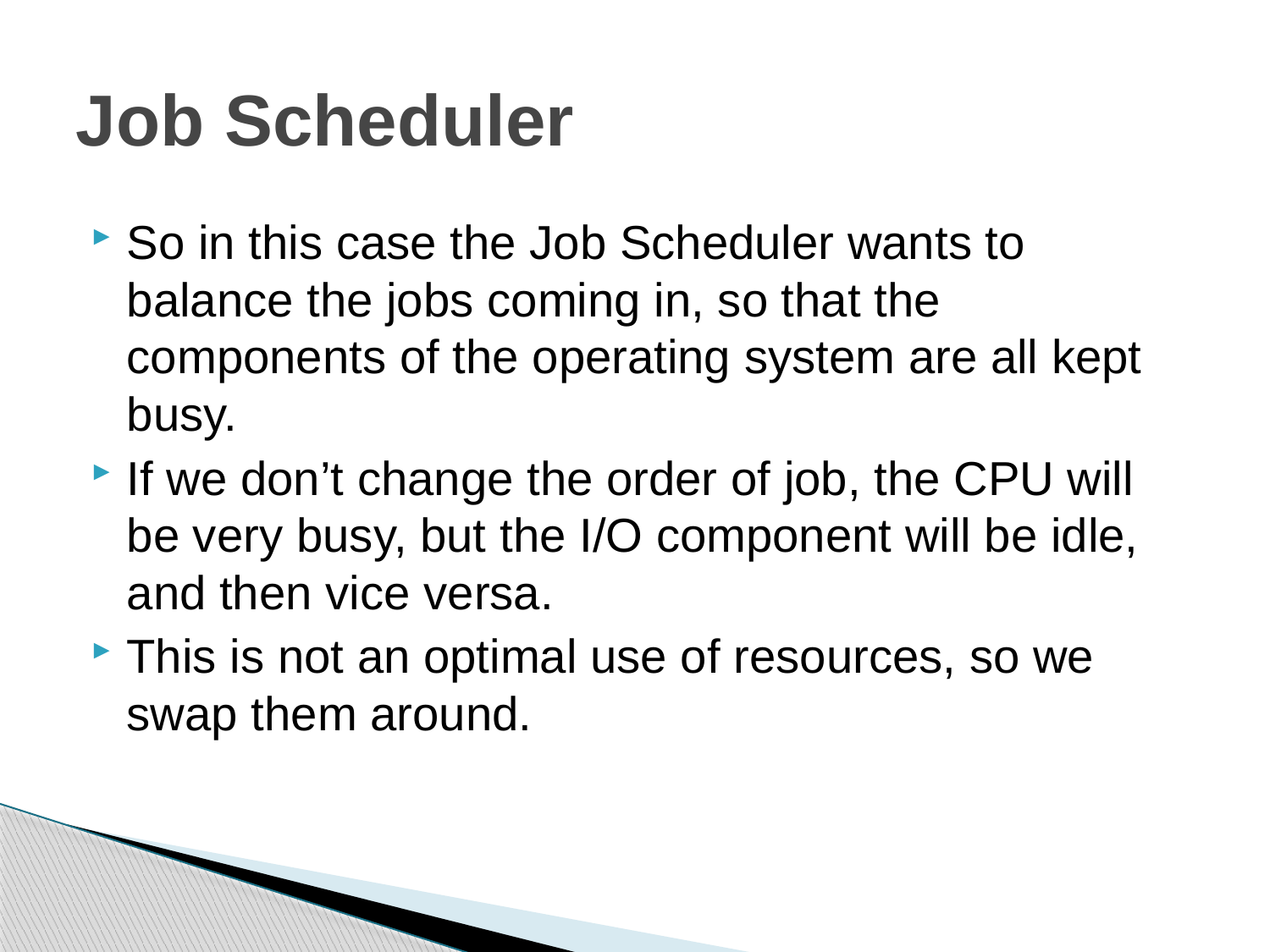

# Job Scheduler
So in this case the Job Scheduler wants to balance the jobs coming in, so that the components of the operating system are all kept busy.
If we don’t change the order of job, the CPU will be very busy, but the I/O component will be idle, and then vice versa.
This is not an optimal use of resources, so we swap them around.